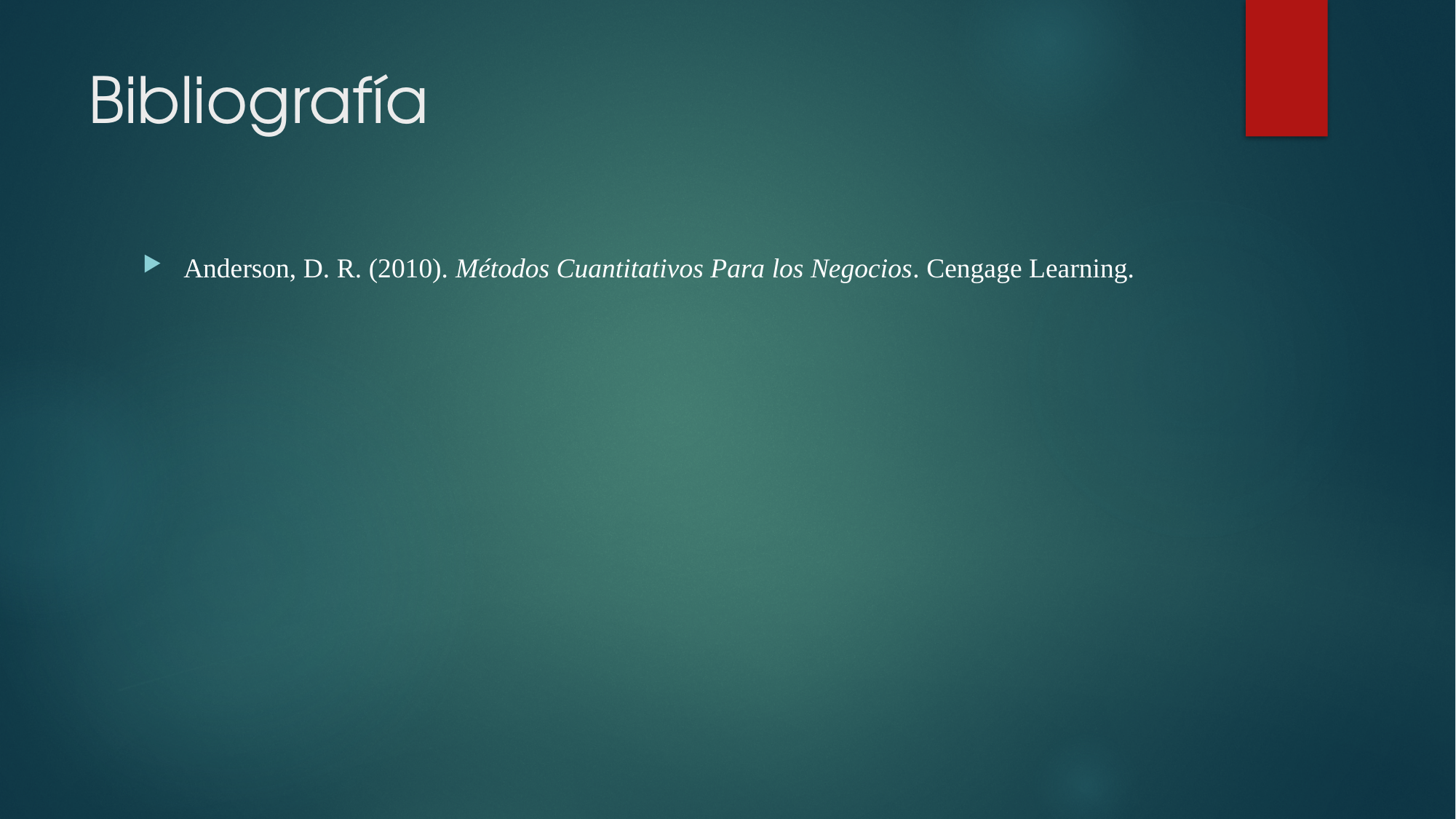

# Bibliografía
Anderson, D. R. (2010). Métodos Cuantitativos Para los Negocios. Cengage Learning.